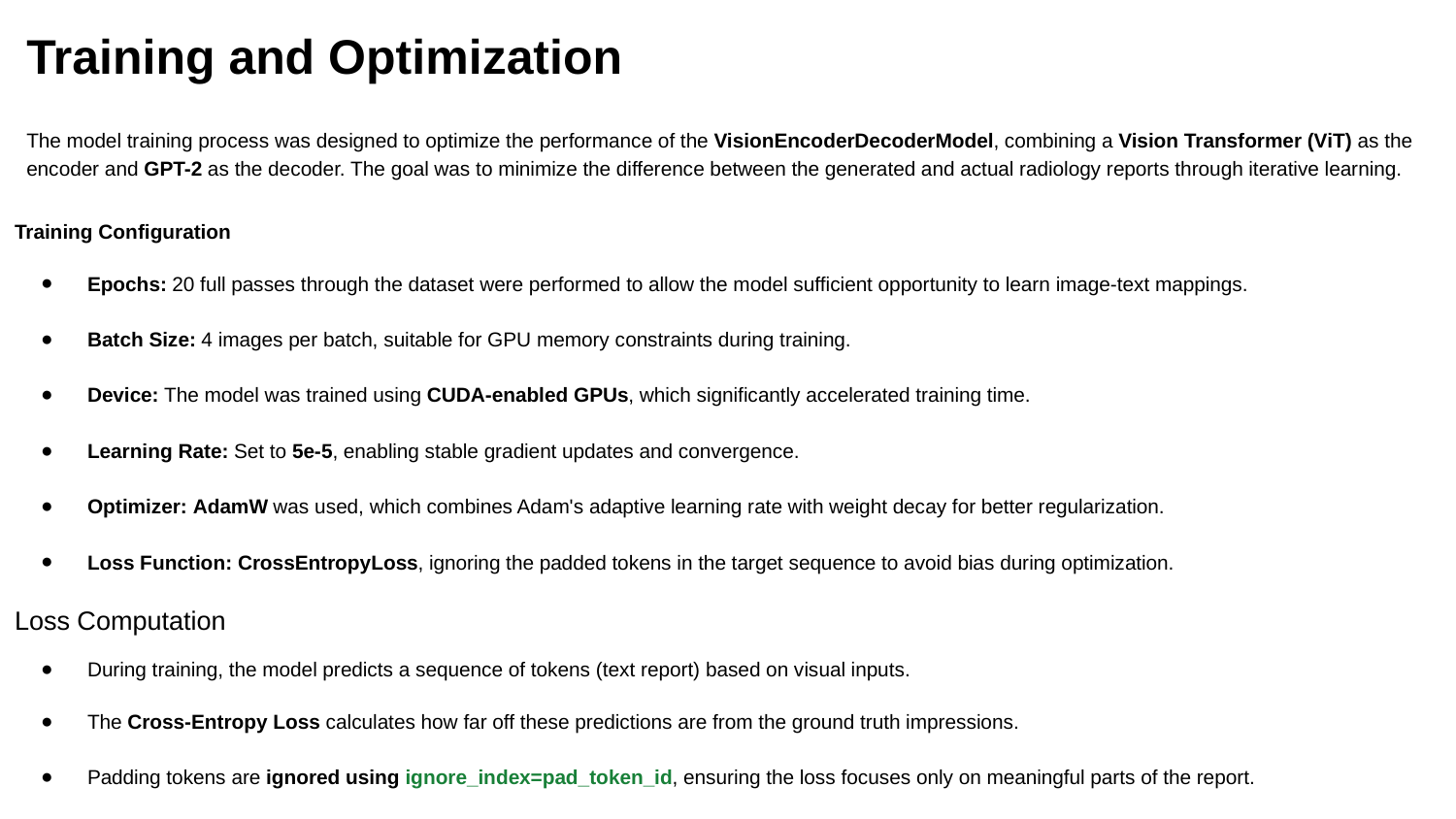

Training and Optimization
The model training process was designed to optimize the performance of the VisionEncoderDecoderModel, combining a Vision Transformer (ViT) as the encoder and GPT-2 as the decoder. The goal was to minimize the difference between the generated and actual radiology reports through iterative learning.
Training Configuration
Epochs: 20 full passes through the dataset were performed to allow the model sufficient opportunity to learn image-text mappings.
Batch Size: 4 images per batch, suitable for GPU memory constraints during training.
Device: The model was trained using CUDA-enabled GPUs, which significantly accelerated training time.
Learning Rate: Set to 5e-5, enabling stable gradient updates and convergence.
Optimizer: AdamW was used, which combines Adam's adaptive learning rate with weight decay for better regularization.
Loss Function: CrossEntropyLoss, ignoring the padded tokens in the target sequence to avoid bias during optimization.
Loss Computation
During training, the model predicts a sequence of tokens (text report) based on visual inputs.
The Cross-Entropy Loss calculates how far off these predictions are from the ground truth impressions.
Padding tokens are ignored using ignore_index=pad_token_id, ensuring the loss focuses only on meaningful parts of the report.